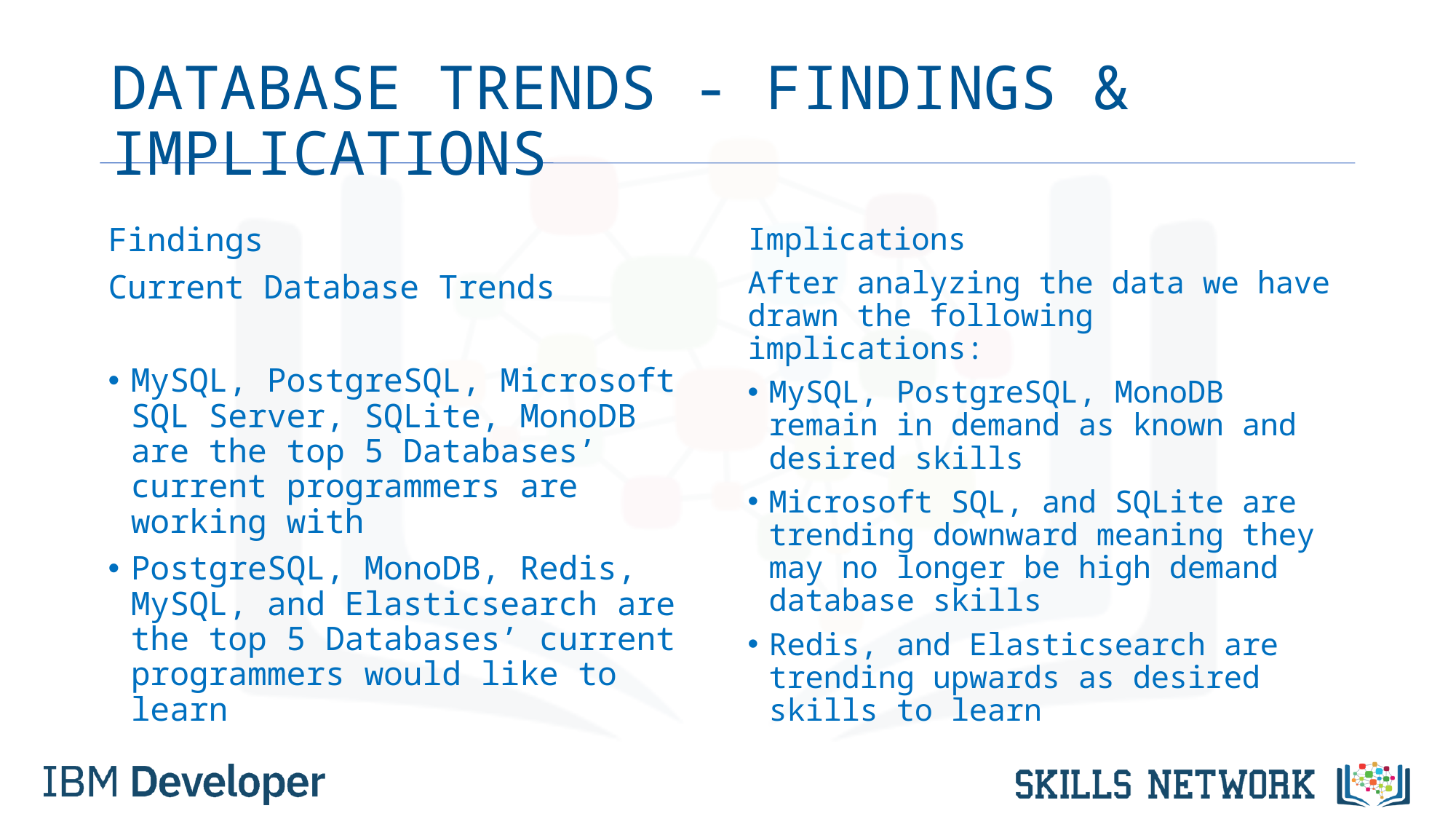

# DATABASE TRENDS - FINDINGS & IMPLICATIONS
Findings
Current Database Trends

MySQL, PostgreSQL, Microsoft SQL Server, SQLite, MonoDB are the top 5 Databases’ current programmers are working with
PostgreSQL, MonoDB, Redis, MySQL, and Elasticsearch are the top 5 Databases’ current programmers would like to learn
Implications
After analyzing the data we have drawn the following implications:
MySQL, PostgreSQL, MonoDB remain in demand as known and desired skills
Microsoft SQL, and SQLite are trending downward meaning they may no longer be high demand database skills
Redis, and Elasticsearch are trending upwards as desired skills to learn